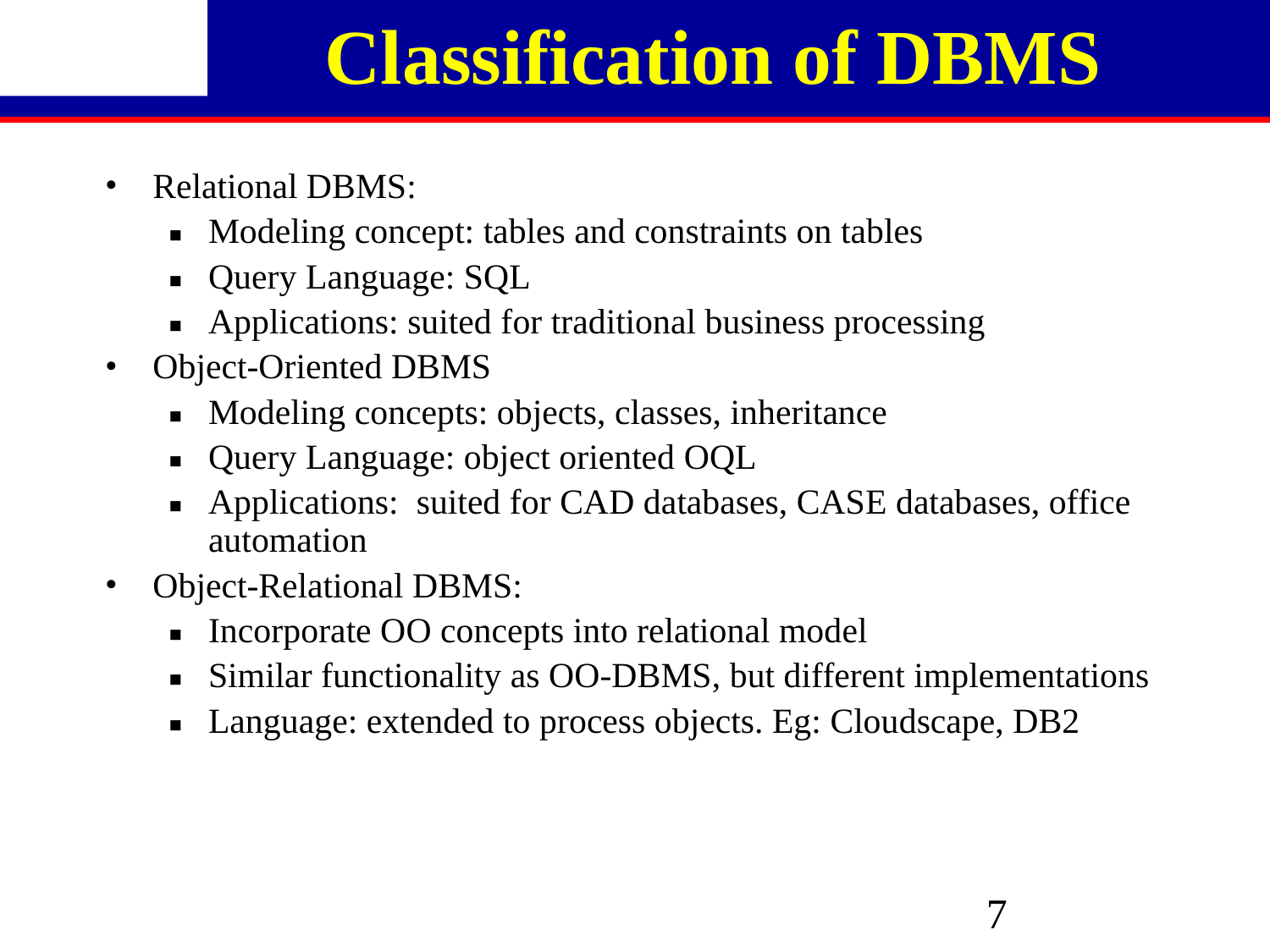

# Classification of DBMS
Relational DBMS:
Modeling concept: tables and constraints on tables
Query Language: SQL
Applications: suited for traditional business processing
Object-Oriented DBMS
Modeling concepts: objects, classes, inheritance
Query Language: object oriented OQL
Applications:  suited for CAD databases, CASE databases, office automation
Object-Relational DBMS:
Incorporate OO concepts into relational model
Similar functionality as OO-DBMS, but different implementations
Language: extended to process objects. Eg: Cloudscape, DB2
7